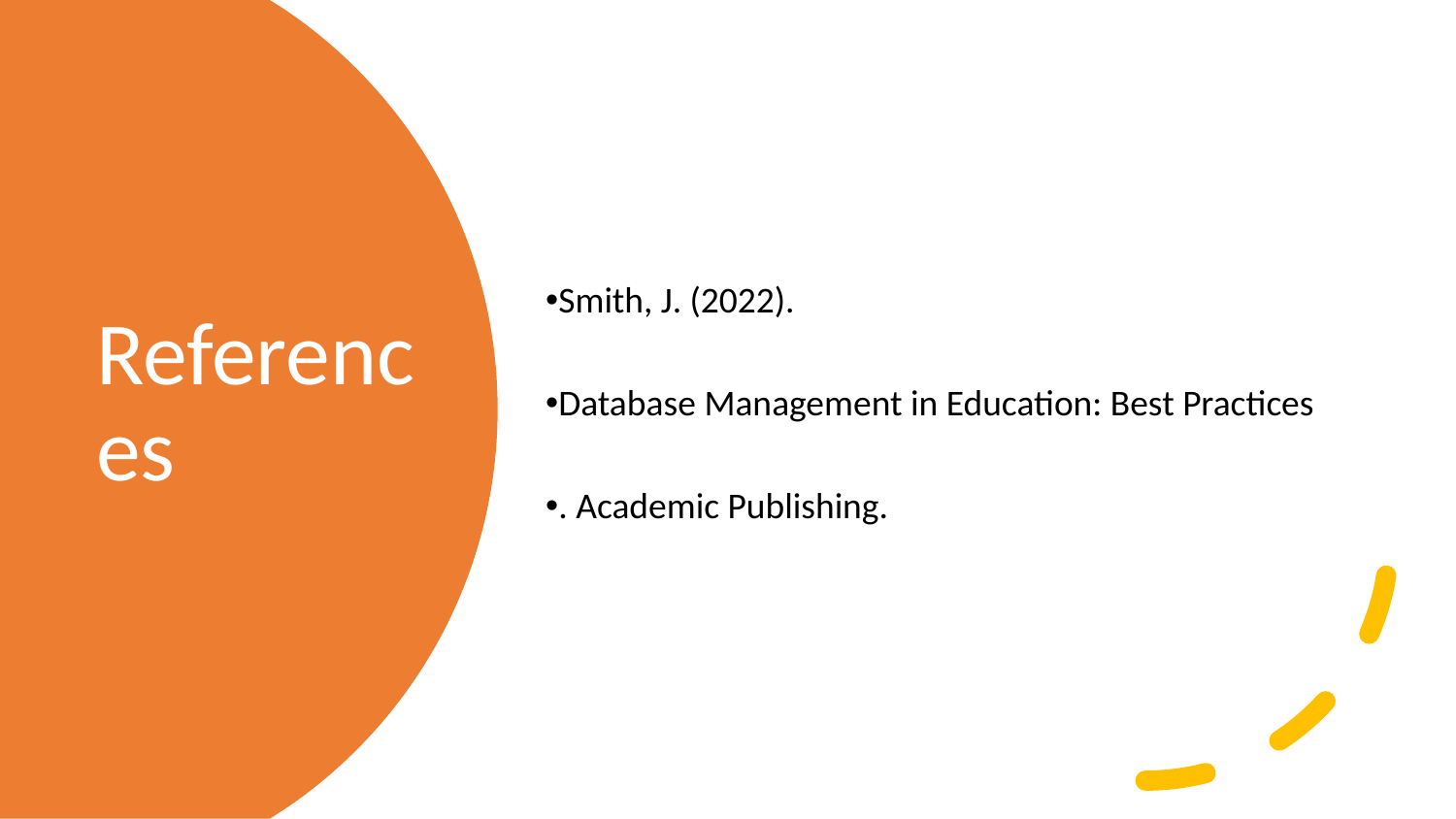

Smith, J. (2022).

Database Management in Education: Best Practices

. Academic Publishing.
References